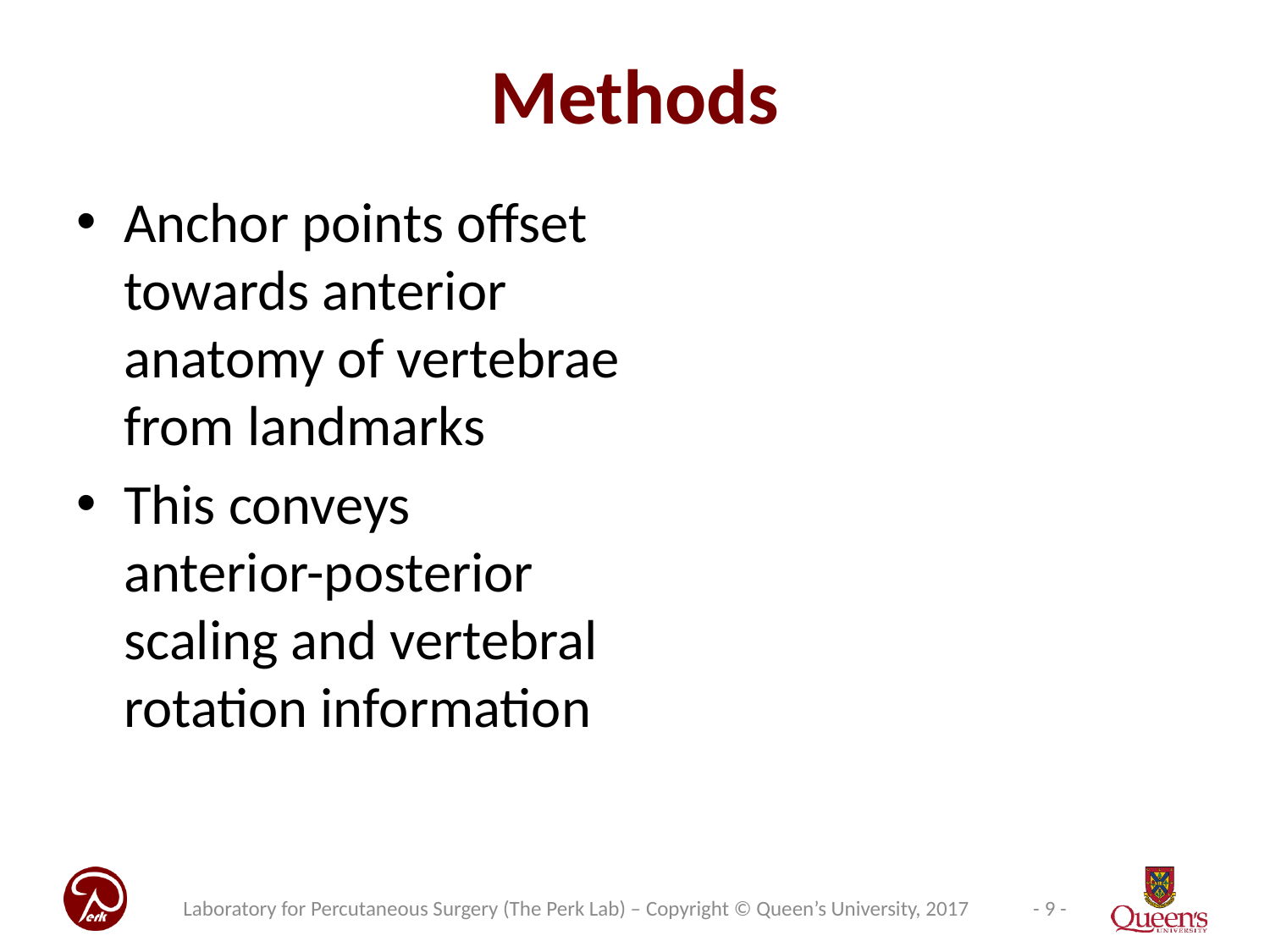

# Methods
Anchor points offset towards anterior anatomy of vertebrae from landmarks
This conveys
anterior-posterior scaling and vertebral rotation information
Laboratory for Percutaneous Surgery (The Perk Lab) – Copyright © Queen’s University, 2017
- 9 -